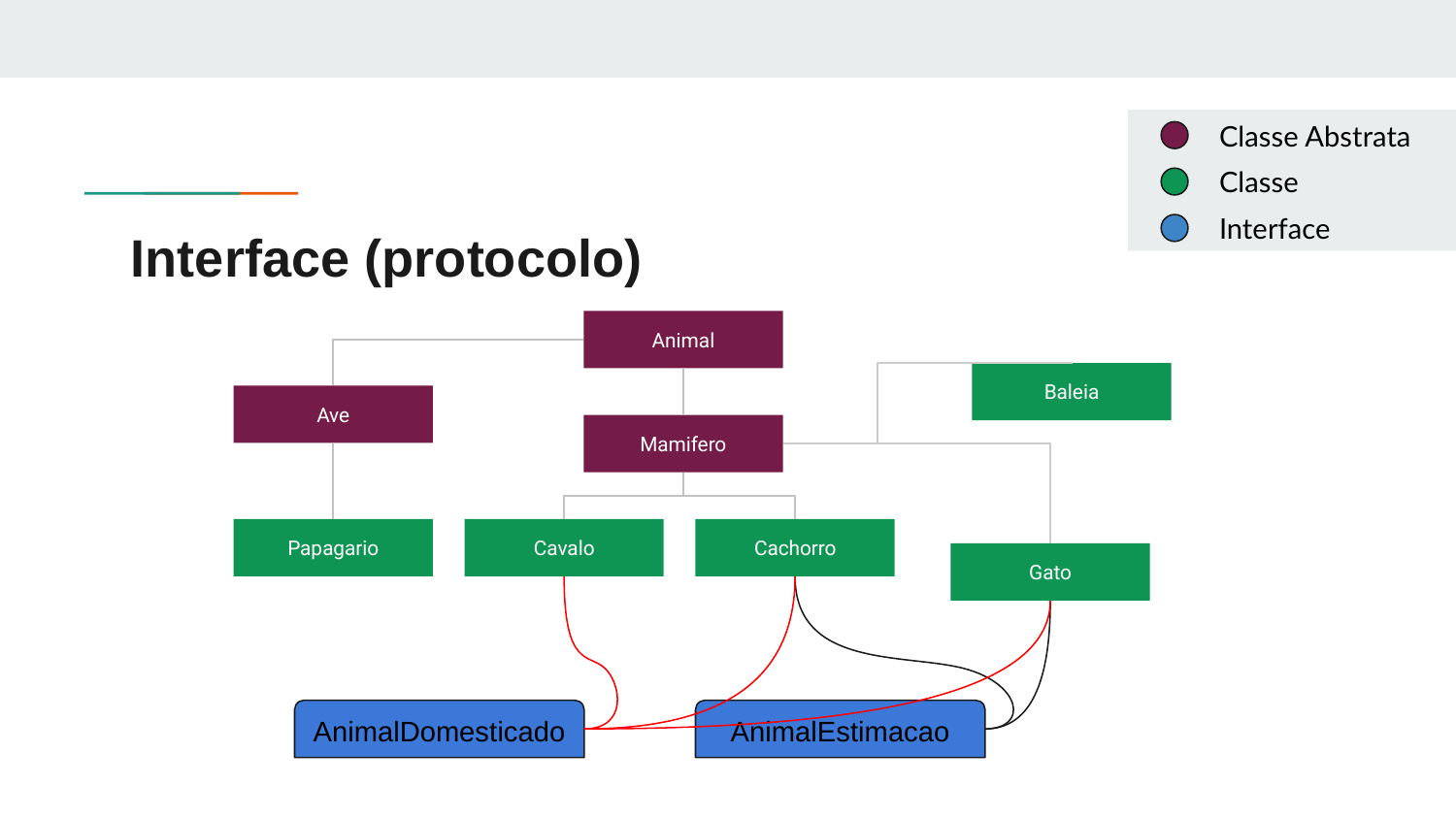

Classe Abstrata

Classe

Interface
# Interface (protocolo)

Animal
Baleia
Ave
Mamifero
Papagario
Cavalo
Cachorro
Gato
AnimalDomesticado
AnimalEstimacao